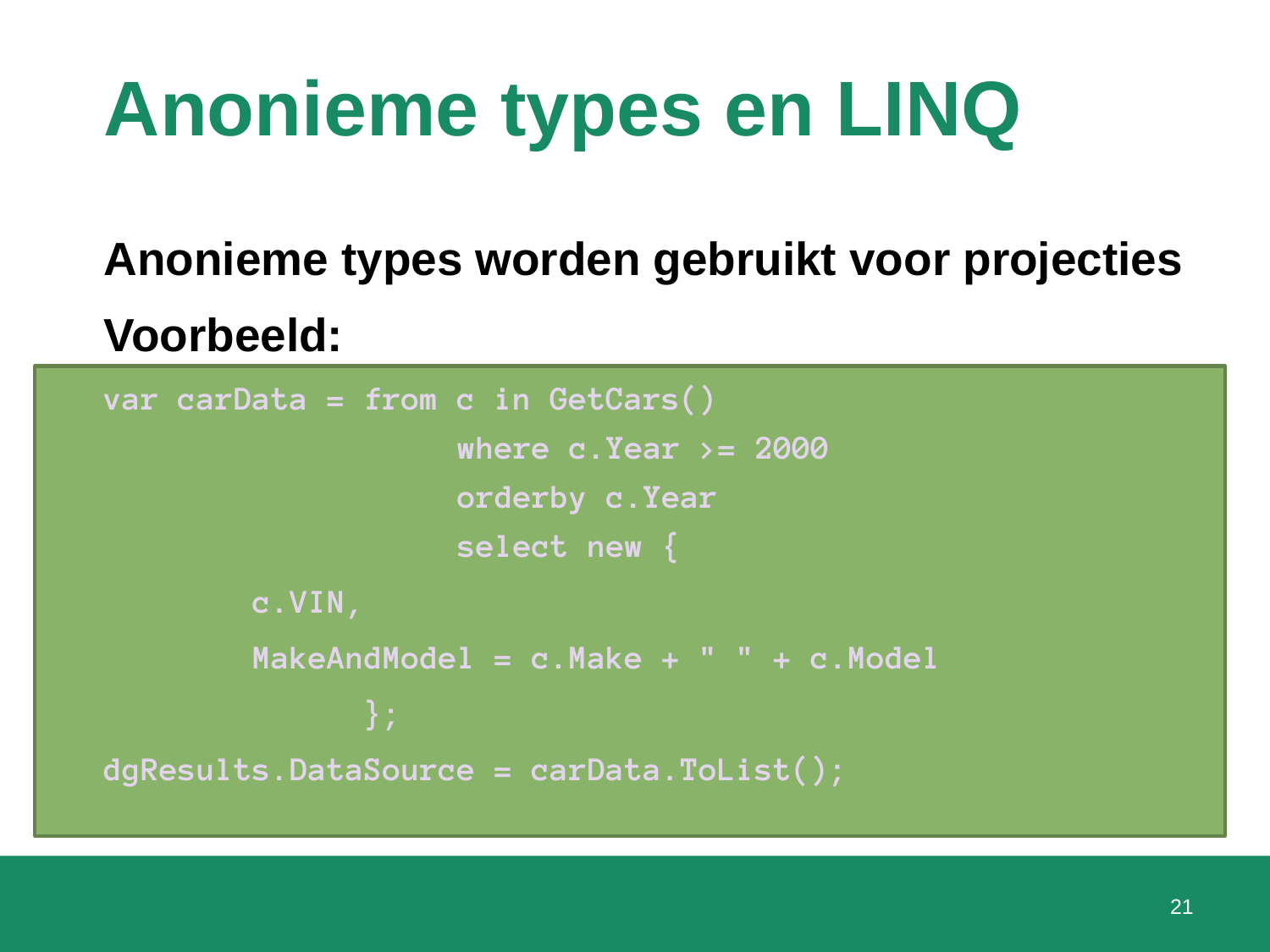

# Anonieme types en LINQ
Anonieme types worden gebruikt voor projecties
Voorbeeld:
var carData = from c in GetCars()
	        	 where c.Year >= 2000
	        	 orderby c.Year
	        	 select new {
					  c.VIN,
					  MakeAndModel = c.Make + " " + c.Model
		        };
dgResults.DataSource = carData.ToList();

21